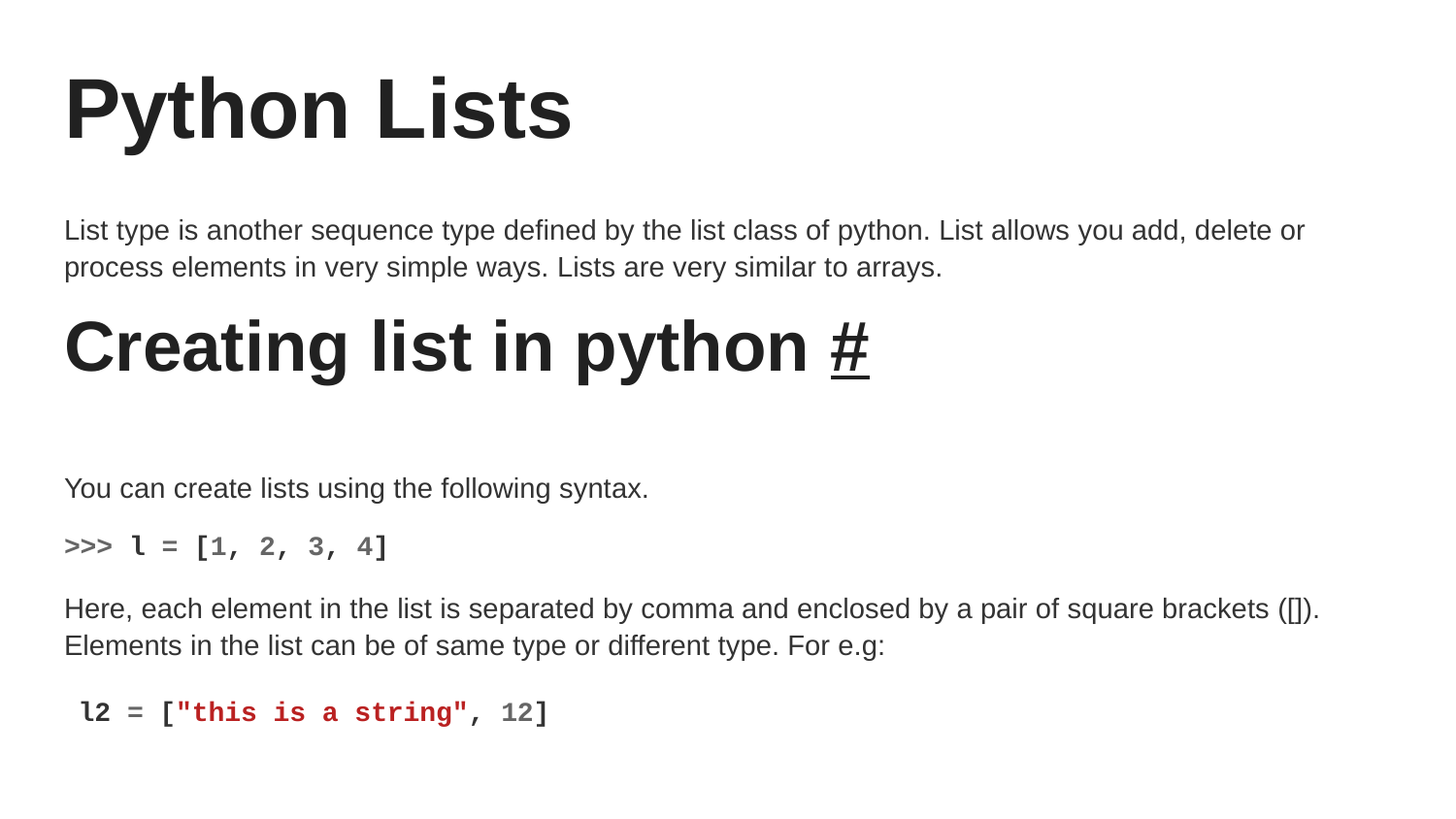

# Python Lists

List type is another sequence type defined by the list class of python. List allows you add, delete or process elements in very simple ways. Lists are very similar to arrays.
Creating list in python #

You can create lists using the following syntax.
>>> l = [1, 2, 3, 4]
Here, each element in the list is separated by comma and enclosed by a pair of square brackets ([]). Elements in the list can be of same type or different type. For e.g:
l2 = ["this is a string", 12]